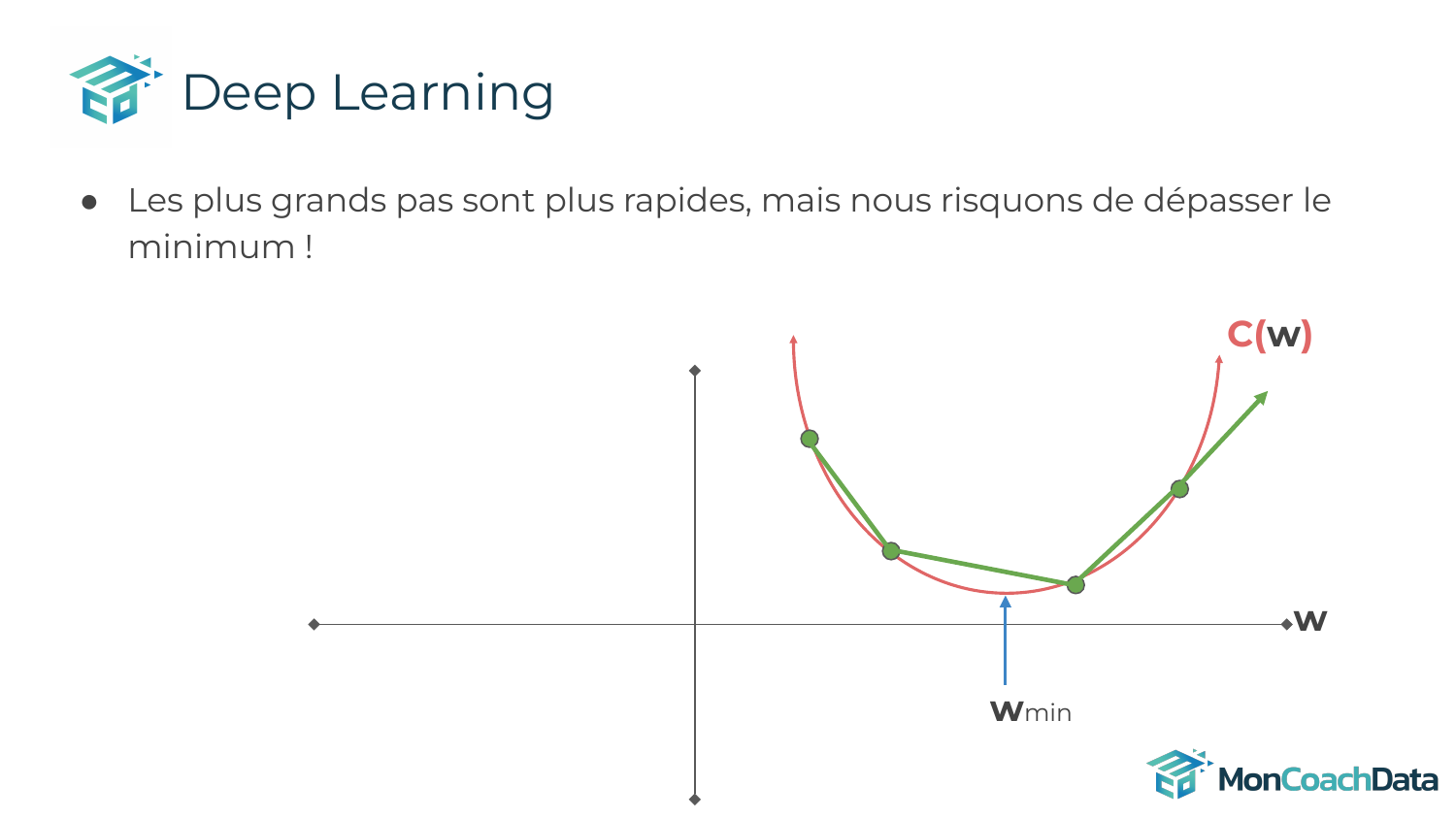

# Deep Learning

Les plus grands pas sont plus rapides, mais nous risquons de dépasser le minimum !
C(w)

w
wmin